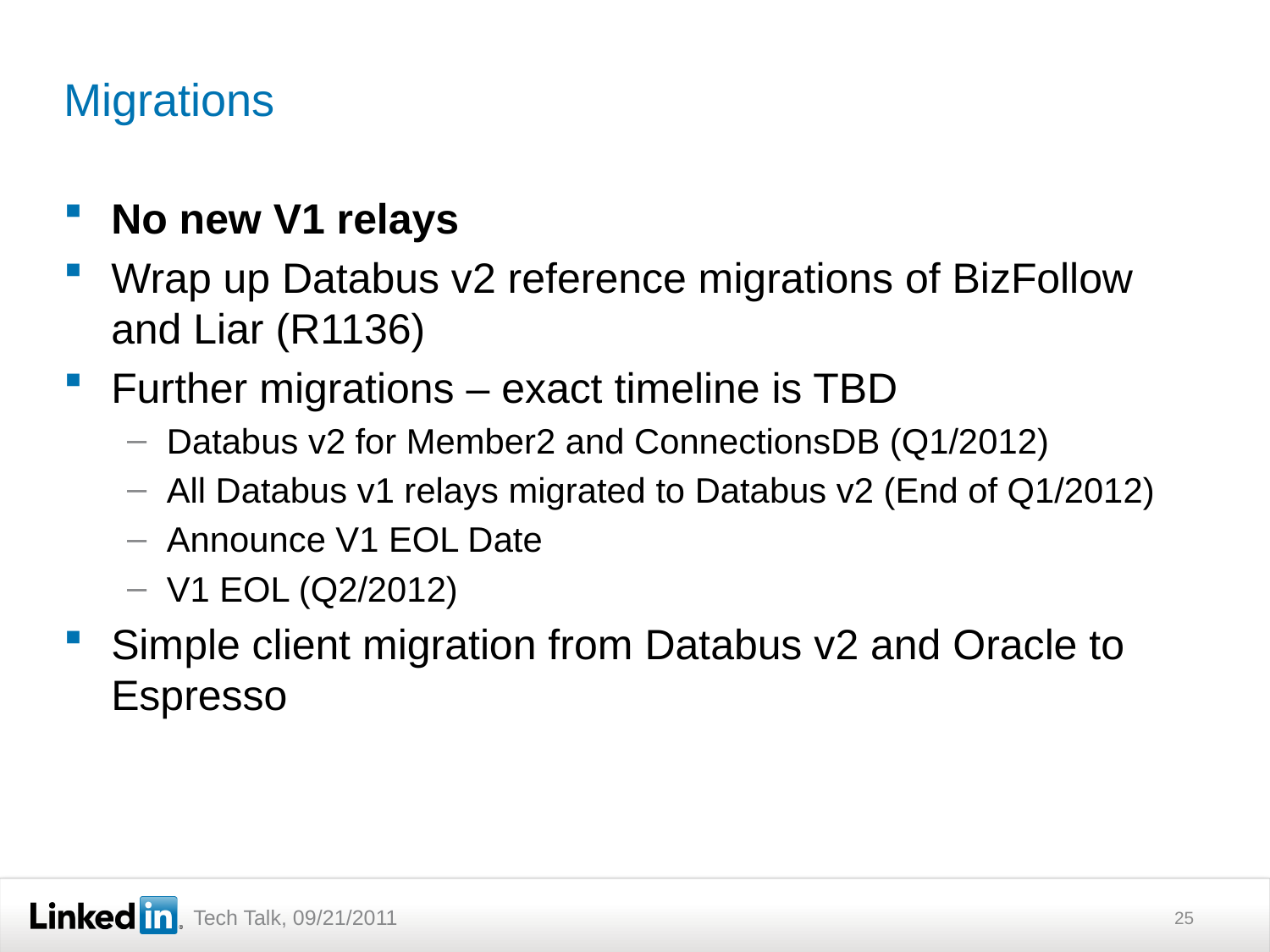

# Migrations
No new V1 relays
Wrap up Databus v2 reference migrations of BizFollow and Liar (R1136)
Further migrations – exact timeline is TBD
Databus v2 for Member2 and ConnectionsDB (Q1/2012)
All Databus v1 relays migrated to Databus v2 (End of Q1/2012)
Announce V1 EOL Date
V1 EOL (Q2/2012)
Simple client migration from Databus v2 and Oracle to Espresso
25